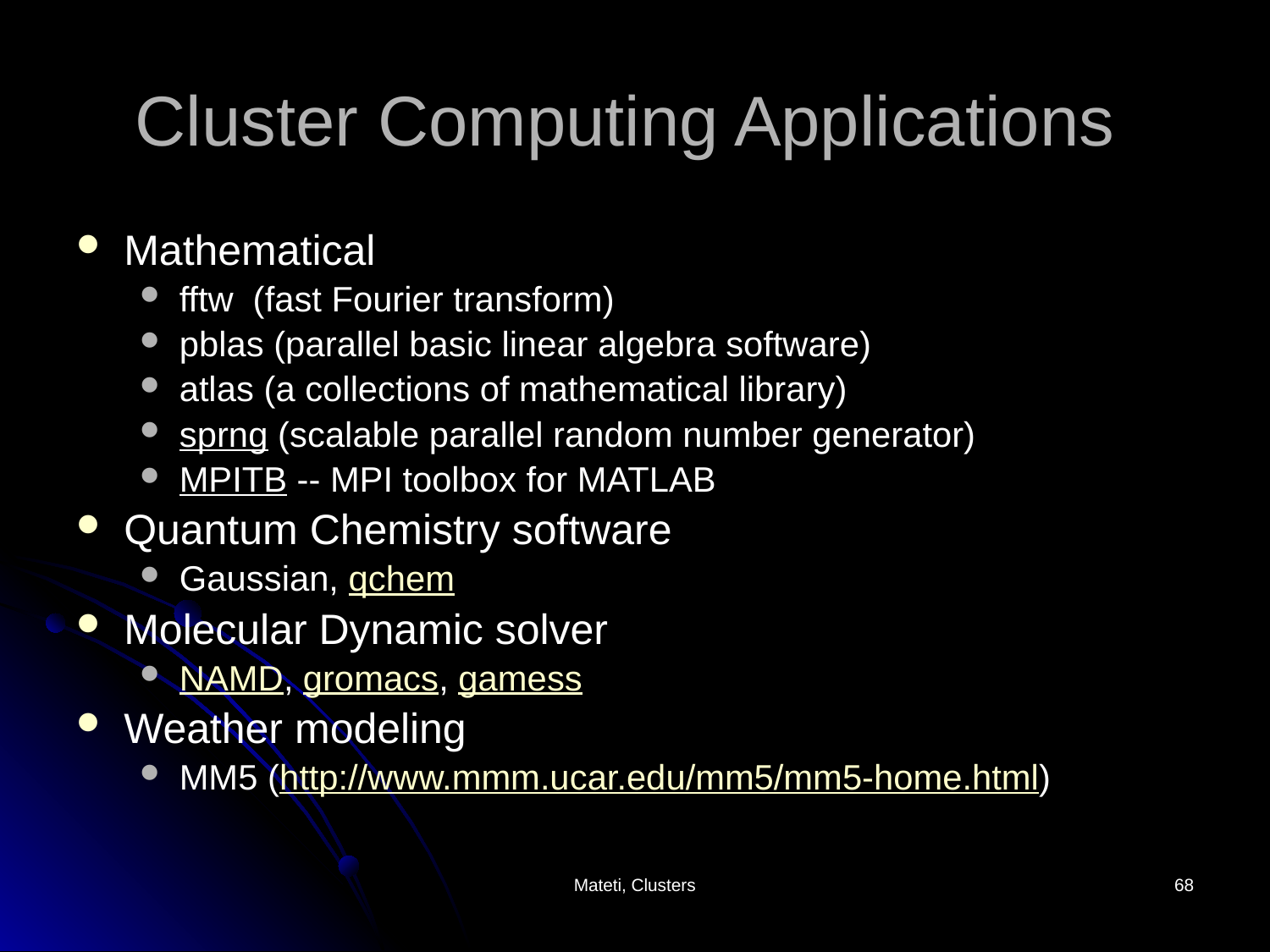

# Cluster Computing Applications
Mathematical
fftw  (fast Fourier transform)
pblas (parallel basic linear algebra software)
atlas (a collections of mathematical library)
sprng (scalable parallel random number generator)
MPITB -- MPI toolbox for MATLAB
Quantum Chemistry software
Gaussian, qchem
Molecular Dynamic solver
NAMD, gromacs, gamess
Weather modeling
MM5 (http://www.mmm.ucar.edu/mm5/mm5-home.html)
Mateti, Clusters
68